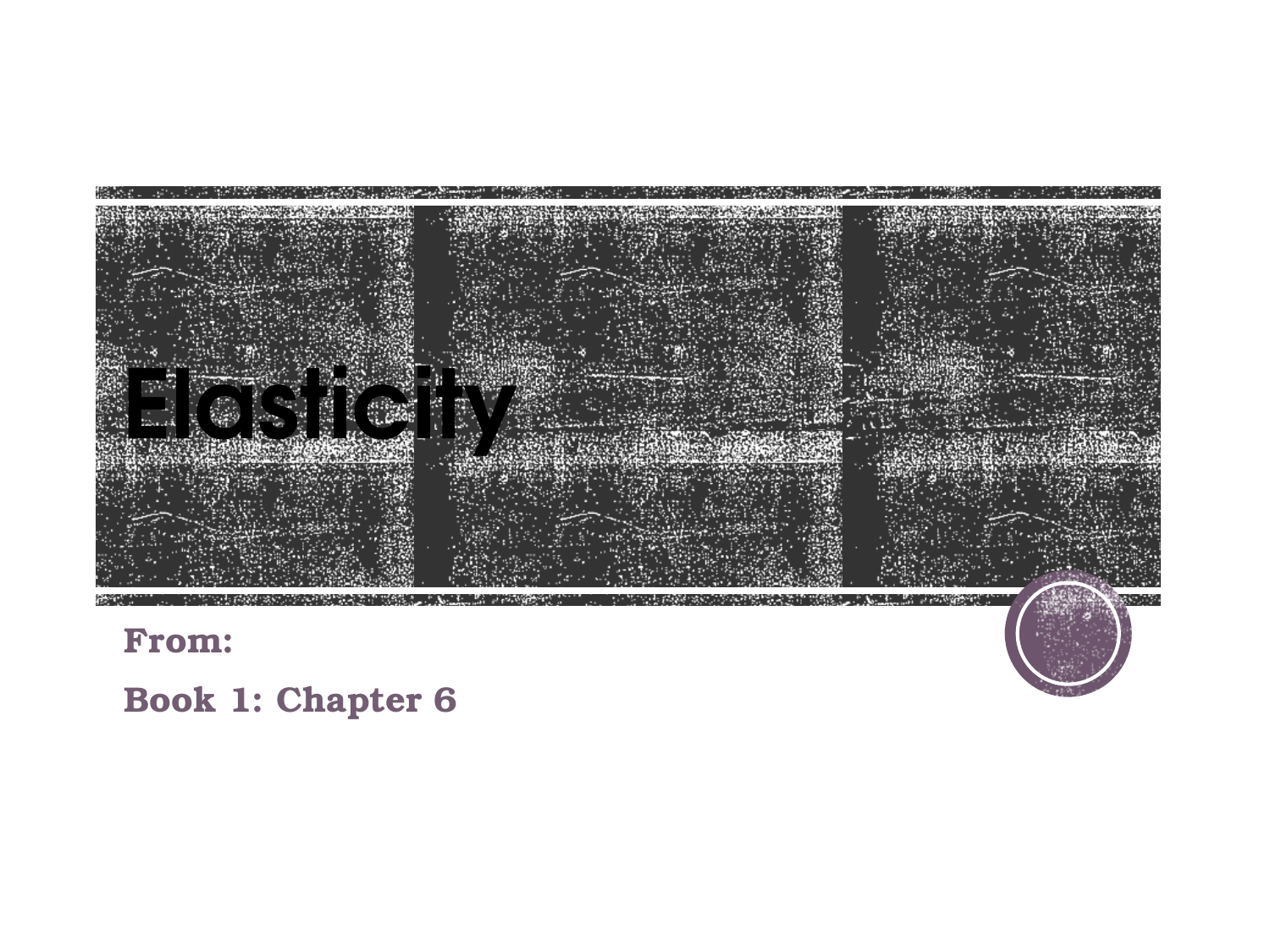

# Elasticity
From:
Book 1: Chapter 6